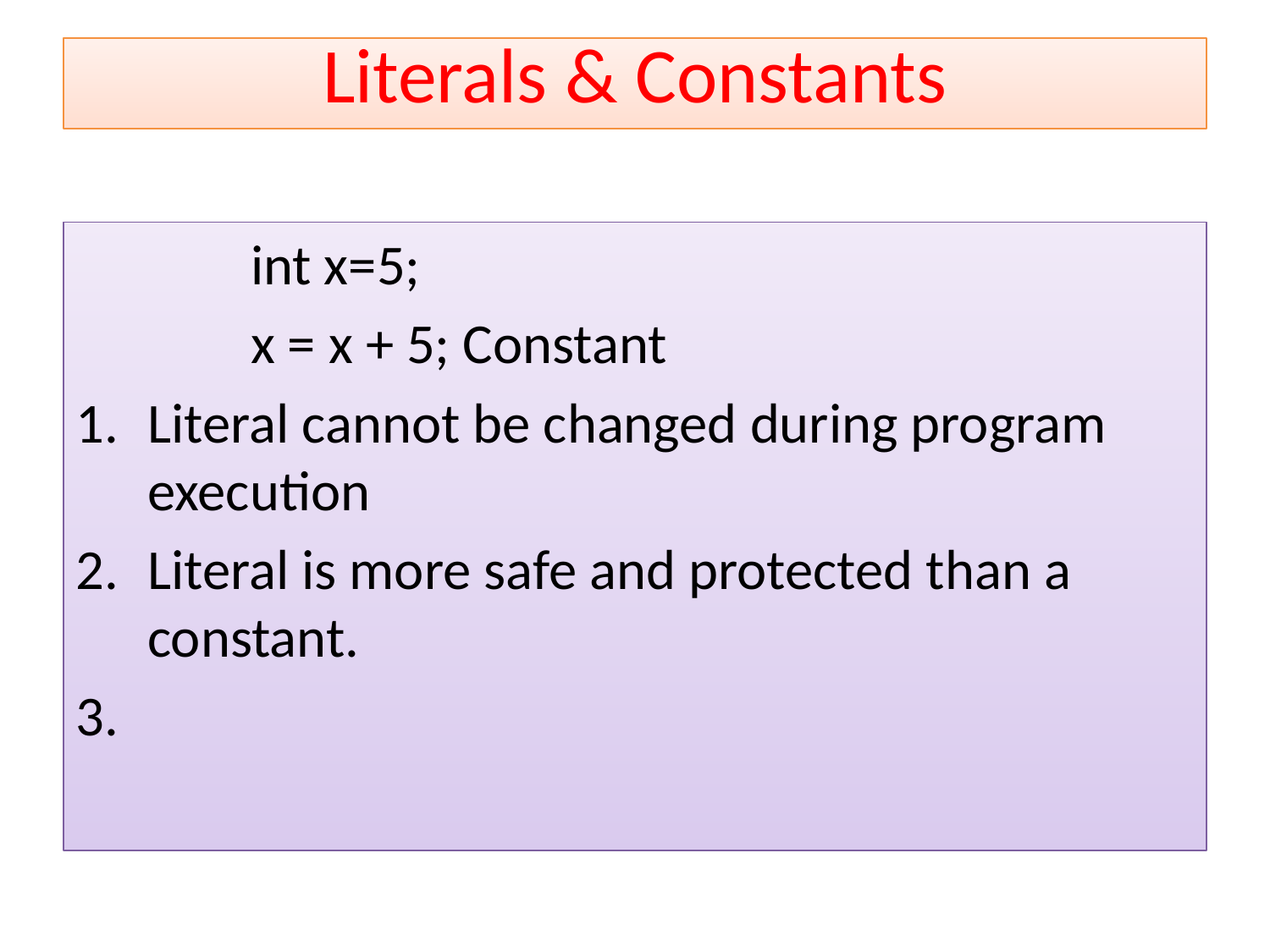

Literals & Constants
		int x=5;
		x = x + 5; Constant
Literal cannot be changed during program execution
Literal is more safe and protected than a constant.